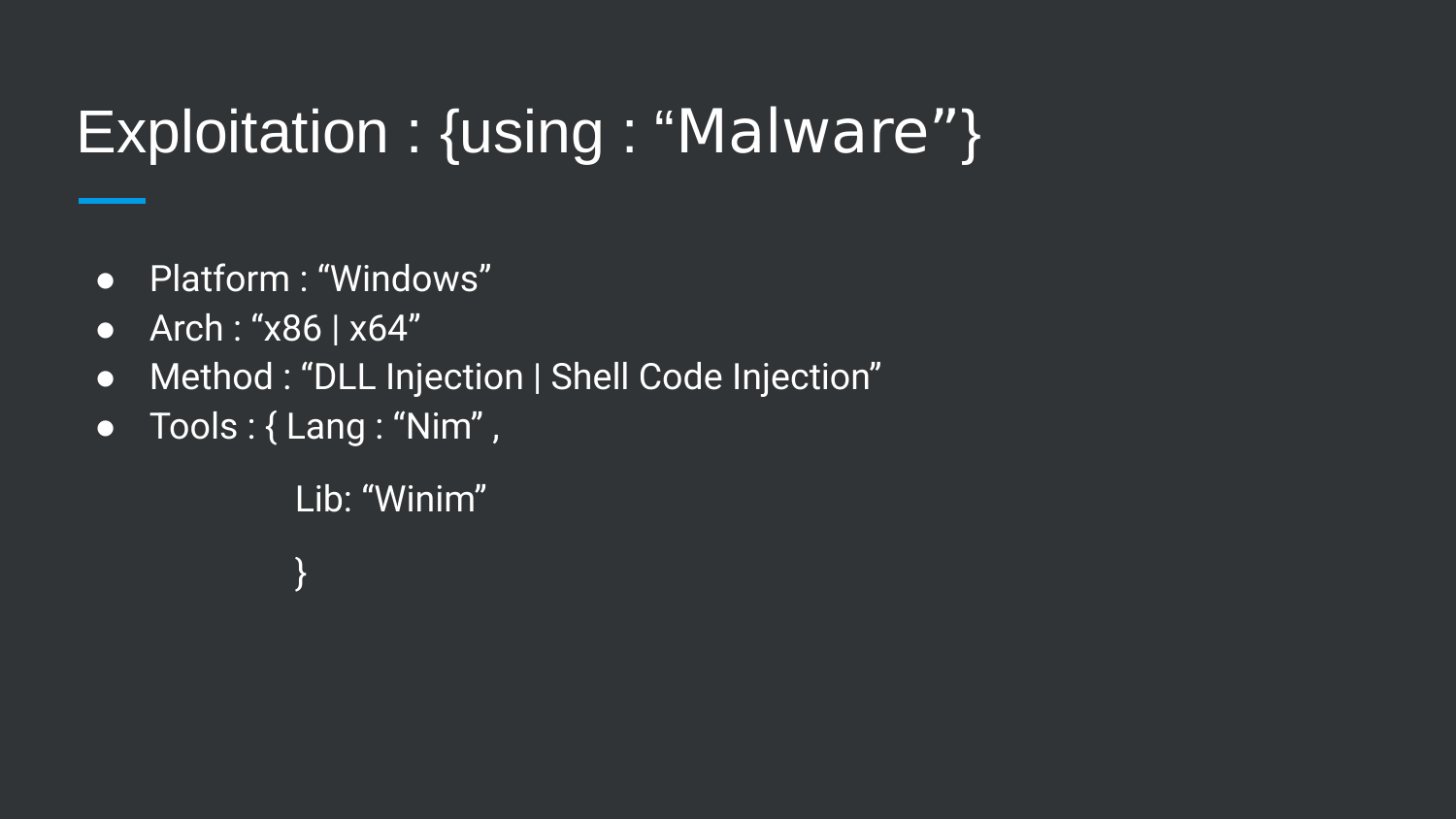

# Exploitation : {using : “Malware”}
Platform : “Windows”
Arch : “x86 | x64”
Method : “DLL Injection | Shell Code Injection”
Tools : { Lang : “Nim” ,
Lib: “Winim”
}